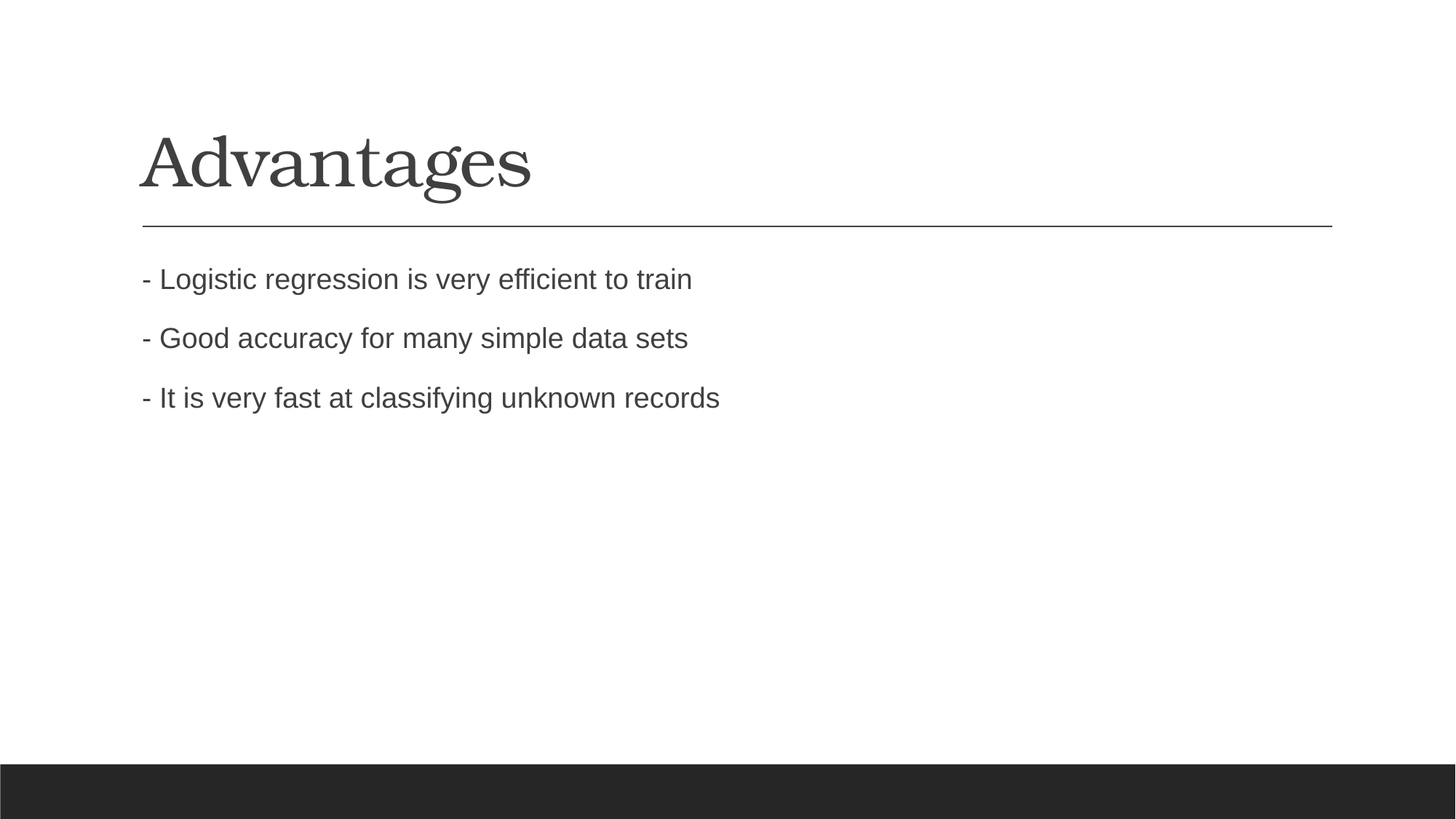

# Advantages
- Logistic regression is very efficient to train
- Good accuracy for many simple data sets
- It is very fast at classifying unknown records